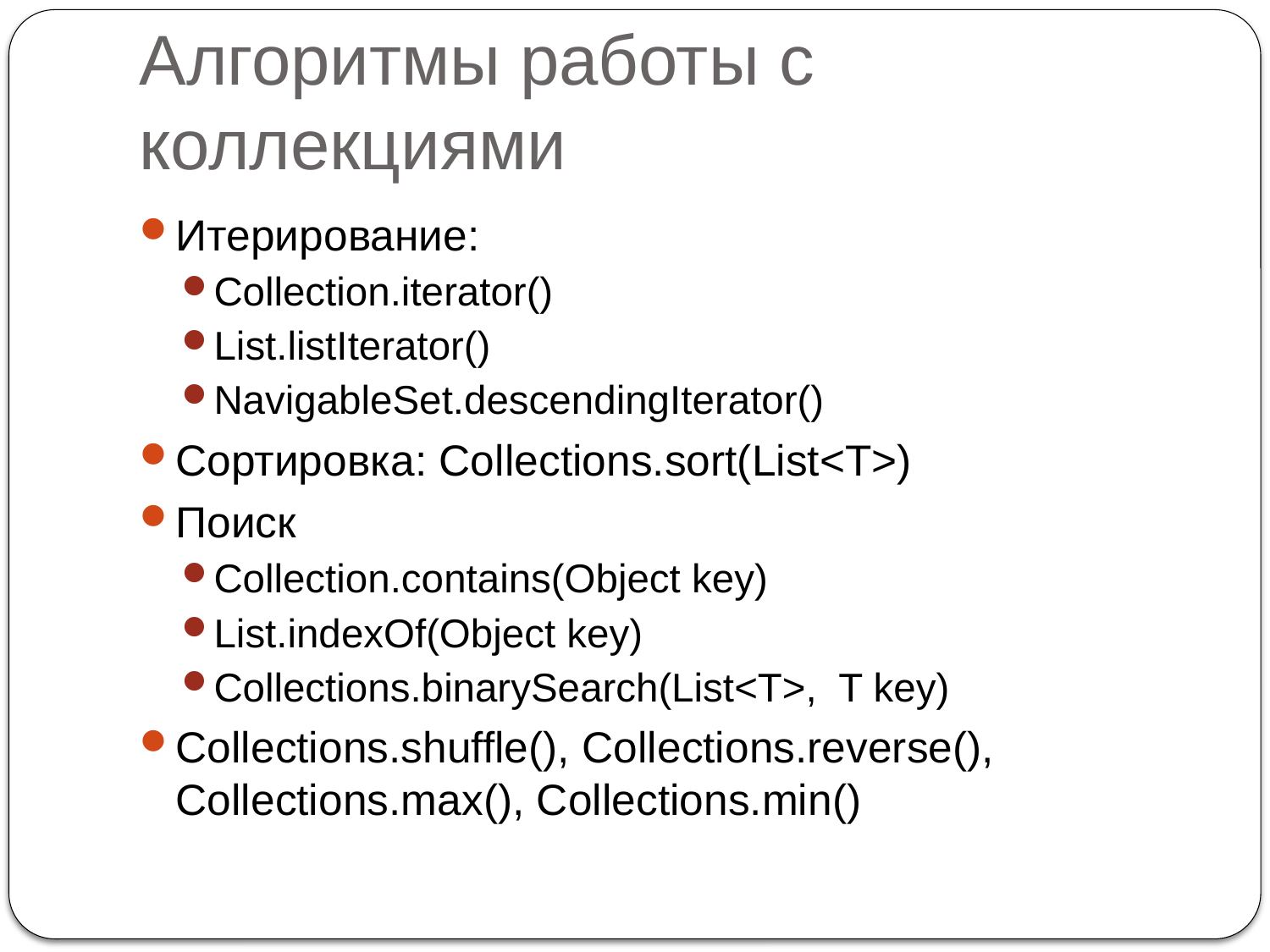

# Алгоритмы работы с коллекциями
Итерирование:
Collection.iterator()
List.listIterator()
NavigableSet.descendingIterator()
Сортировка: Collections.sort(List<T>)
Поиск
Collection.contains(Object key)
List.indexOf(Object key)
Collections.binarySearch(List<T>,  T key)
Collections.shuffle(), Collections.reverse(), Collections.max(), Collections.min()